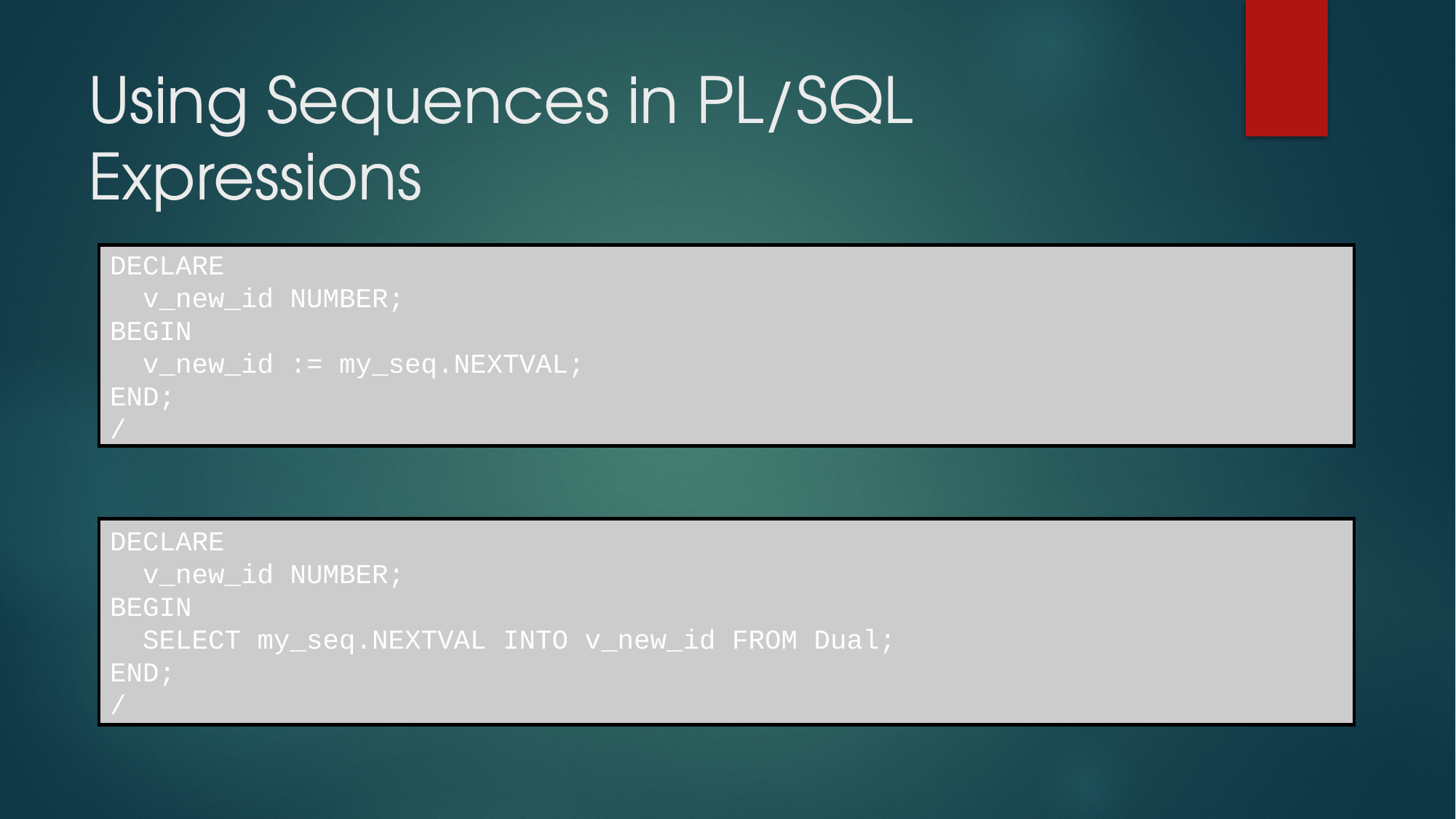

# Using Sequences in PL/SQL Expressions
DECLARE
  v_new_id NUMBER;
BEGIN
  v_new_id := my_seq.NEXTVAL;
END;
/
Starting in 11g:

Before 11g:
DECLARE
  v_new_id NUMBER;
BEGIN
  SELECT my_seq.NEXTVAL INTO v_new_id FROM Dual;
END;
/